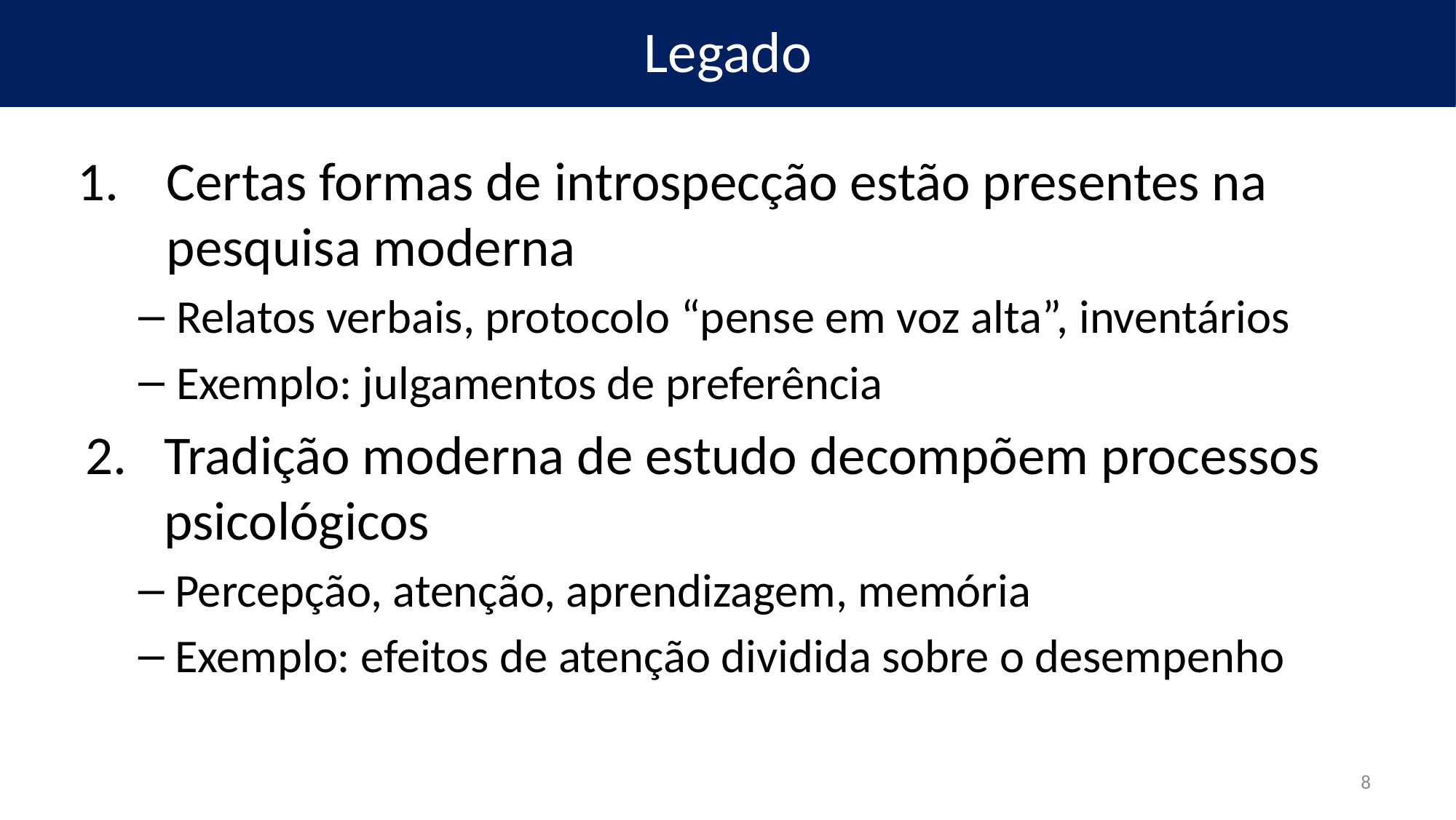

Legado
Certas formas de introspecção estão presentes na pesquisa moderna
Relatos verbais, protocolo “pense em voz alta”, inventários
Exemplo: julgamentos de preferência
Tradição moderna de estudo decompõem processos psicológicos
Percepção, atenção, aprendizagem, memória
Exemplo: efeitos de atenção dividida sobre o desempenho
8